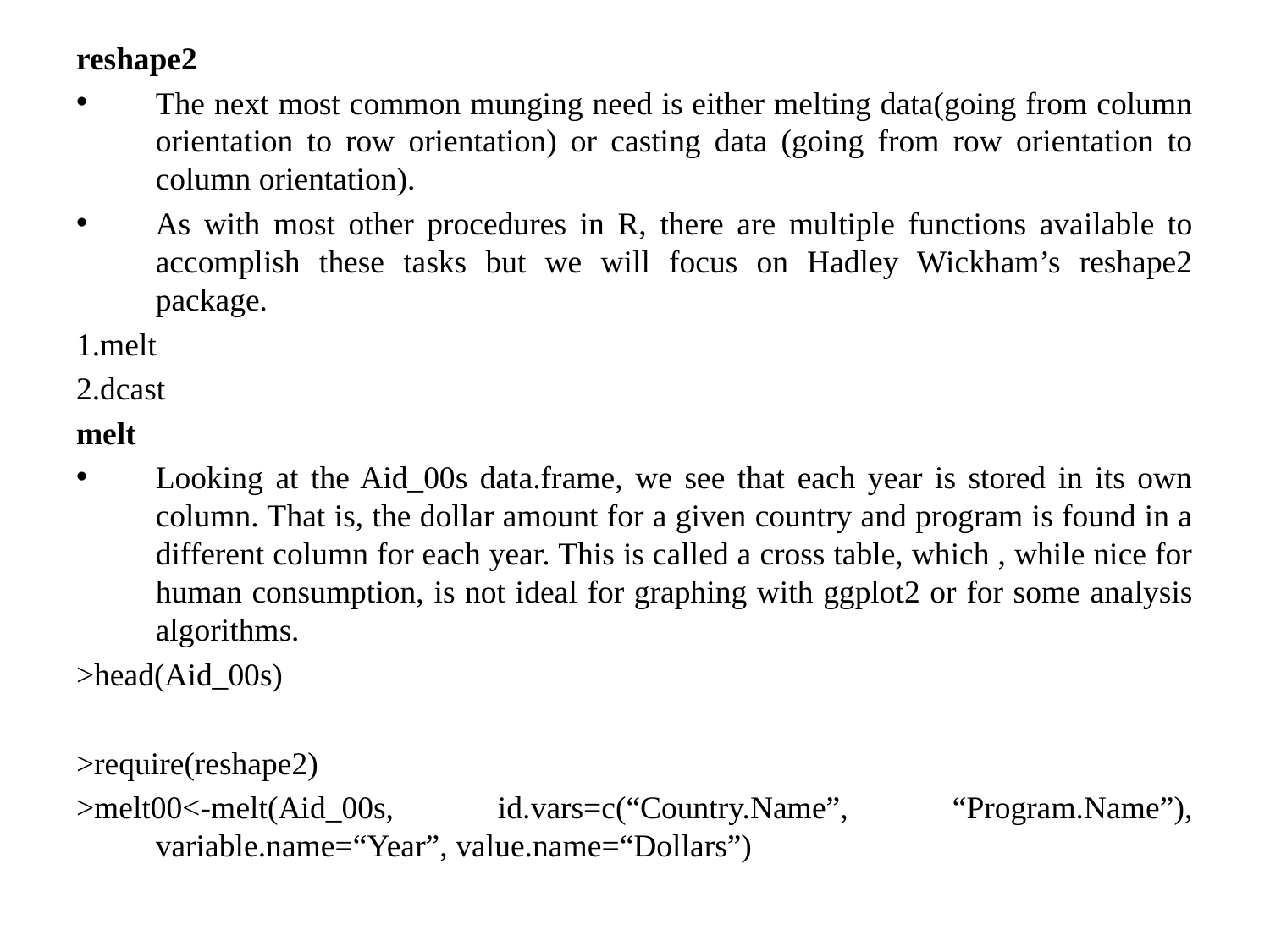

reshape2
The next most common munging need is either melting data(going from column orientation to row orientation) or casting data (going from row orientation to column orientation).
As with most other procedures in R, there are multiple functions available to accomplish these tasks but we will focus on Hadley Wickham’s reshape2 package.
1.melt
2.dcast
melt
Looking at the Aid_00s data.frame, we see that each year is stored in its own column. That is, the dollar amount for a given country and program is found in a different column for each year. This is called a cross table, which , while nice for human consumption, is not ideal for graphing with ggplot2 or for some analysis algorithms.
>head(Aid_00s)

>require(reshape2)
>melt00<-melt(Aid_00s, id.vars=c(“Country.Name”, “Program.Name”), variable.name=“Year”, value.name=“Dollars”)